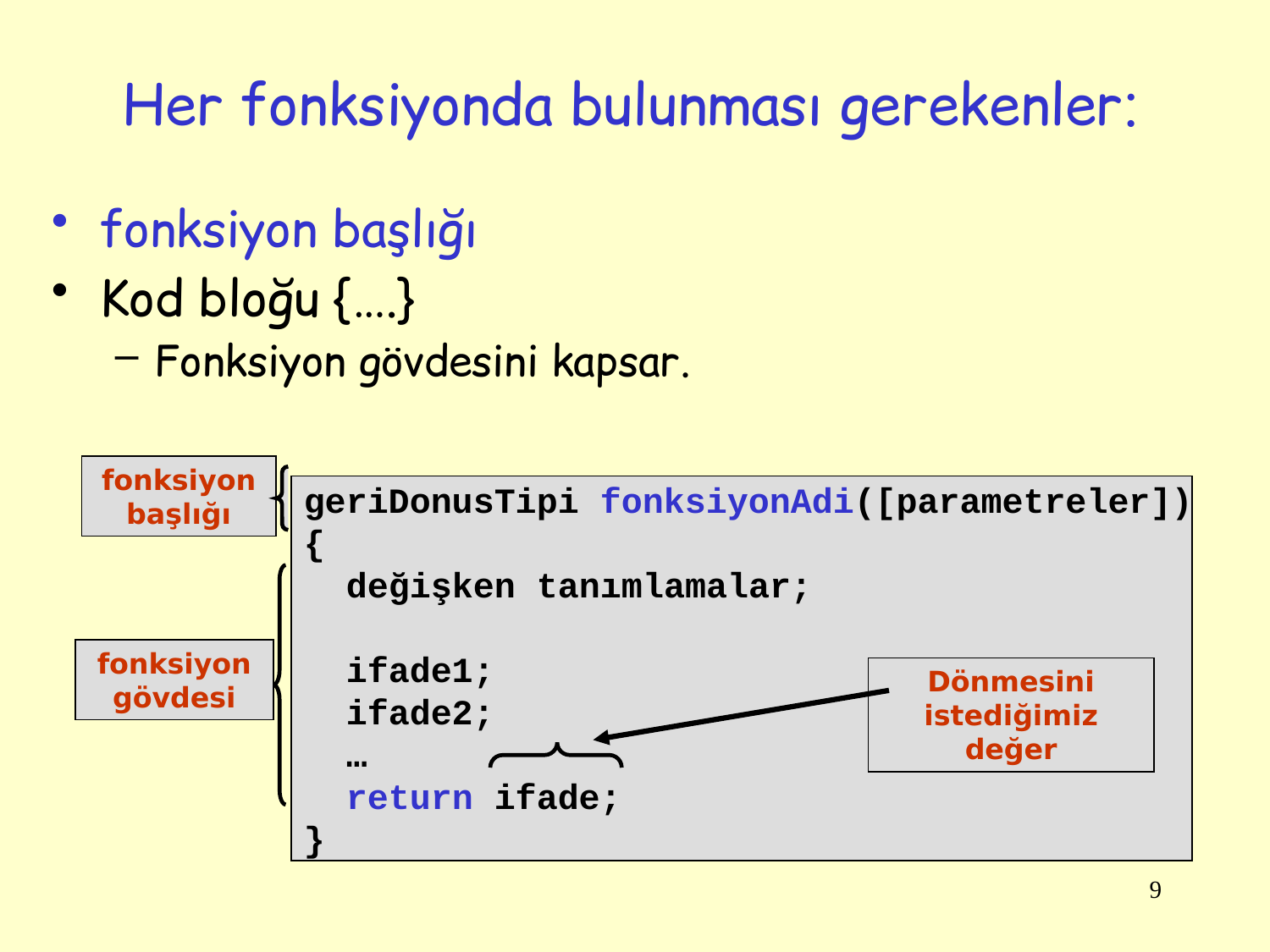

# Her fonksiyonda bulunması gerekenler:
fonksiyon başlığı
Kod bloğu {….}
Fonksiyon gövdesini kapsar.
fonksiyon başlığı

geriDonusTipi fonksiyonAdi([parametreler])
{
  değişken tanımlamalar;

  ifade1;
  ifade2;
  …
  return ifade;
}

fonksiyon gövdesi
Dönmesini istediğimiz değer

9